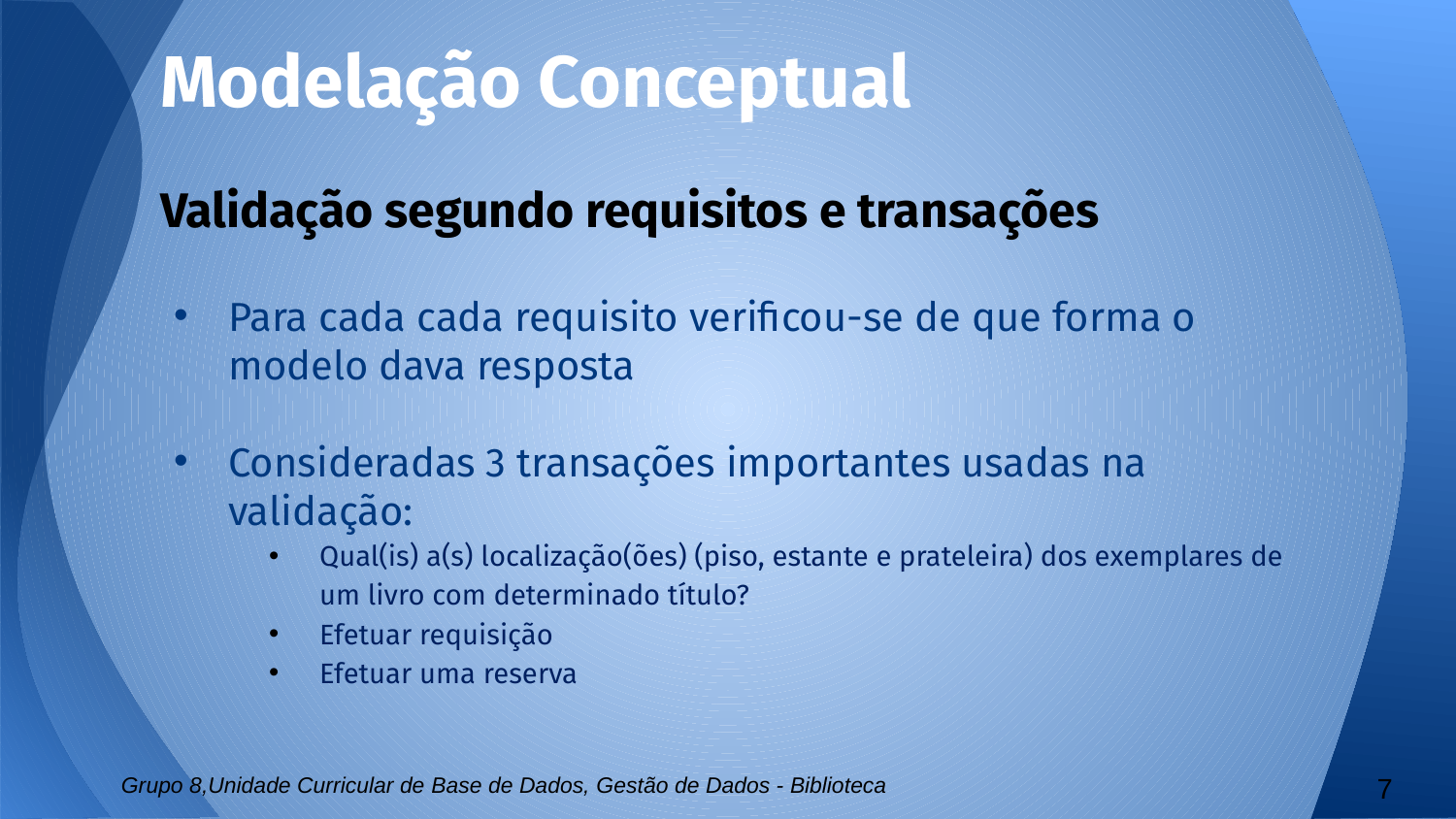

Modelação Conceptual
# Validação segundo requisitos e transações
Para cada cada requisito verificou-se de que forma o modelo dava resposta

Consideradas 3 transações importantes usadas na validação:
Qual(is) a(s) localização(ões) (piso, estante e prateleira) dos exemplares de um livro com determinado título?
Efetuar requisição
Efetuar uma reserva

Grupo 8,Unidade Curricular de Base de Dados, Gestão de Dados - Biblioteca
7